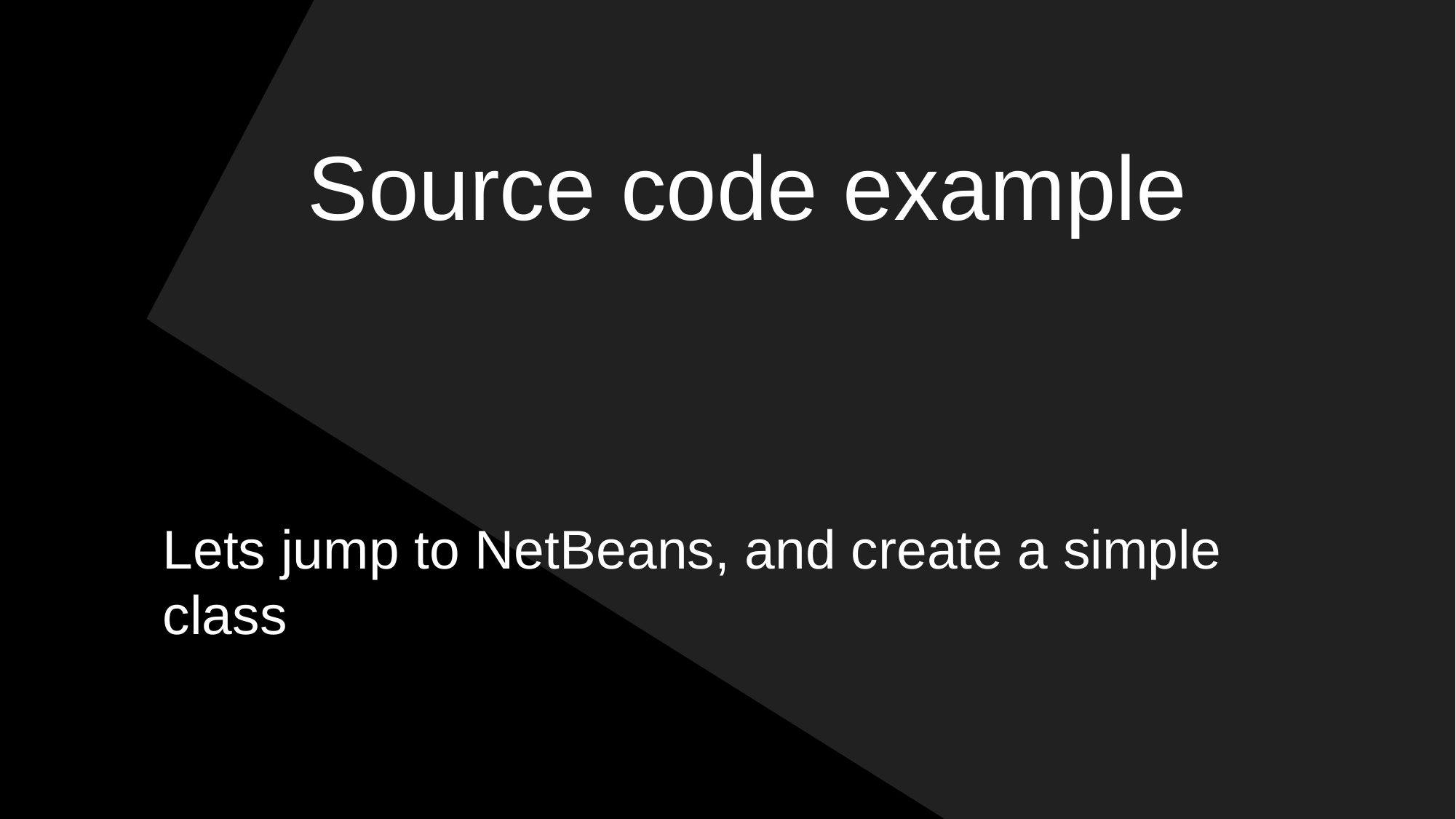

# Source code example
Lets jump to NetBeans, and create a simple class